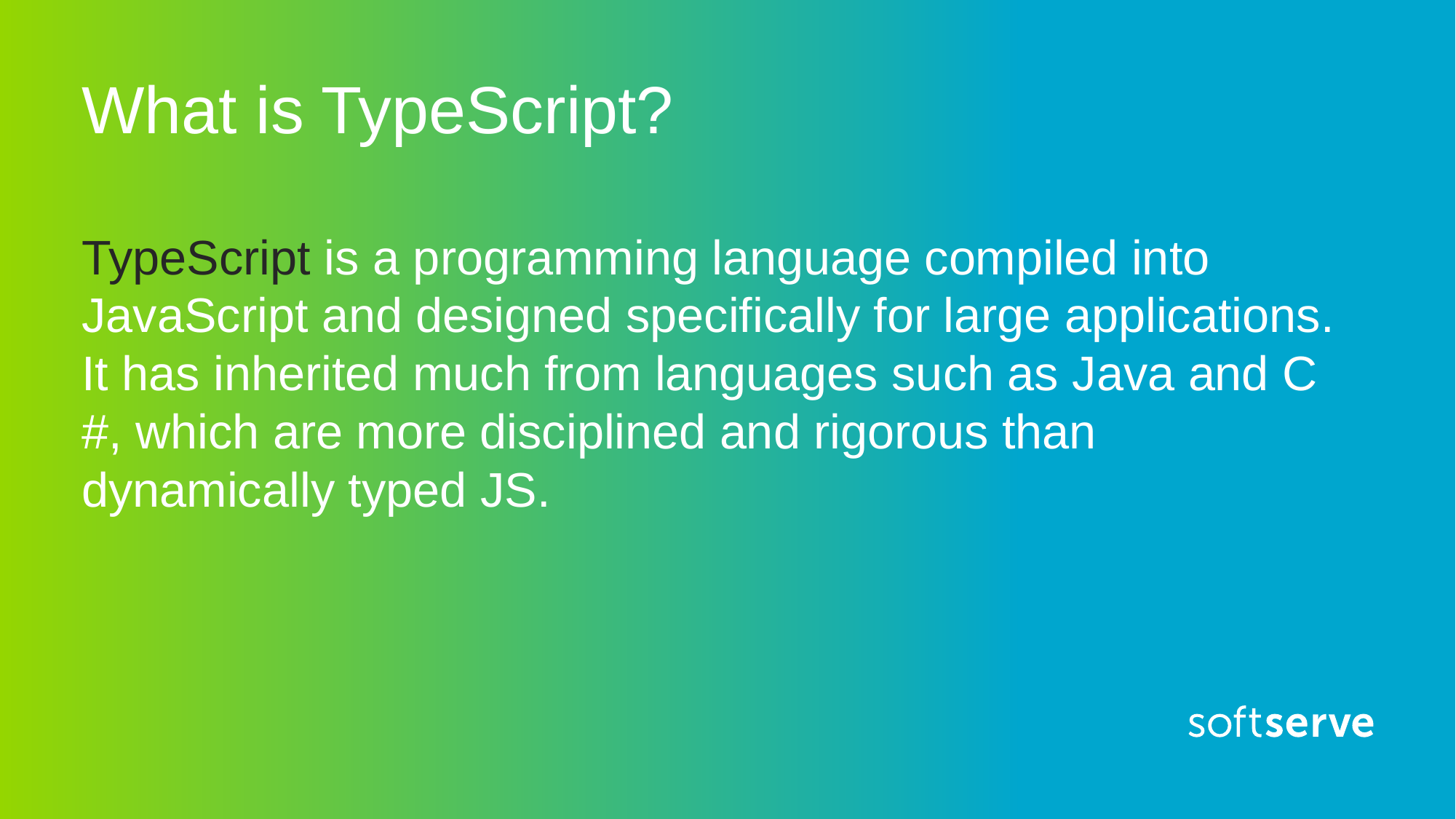

# What is TypeScript?
TypeScript is a programming language compiled into JavaScript and designed specifically for large applications. It has inherited much from languages such as Java and C #, which are more disciplined and rigorous than dynamically typed JS.